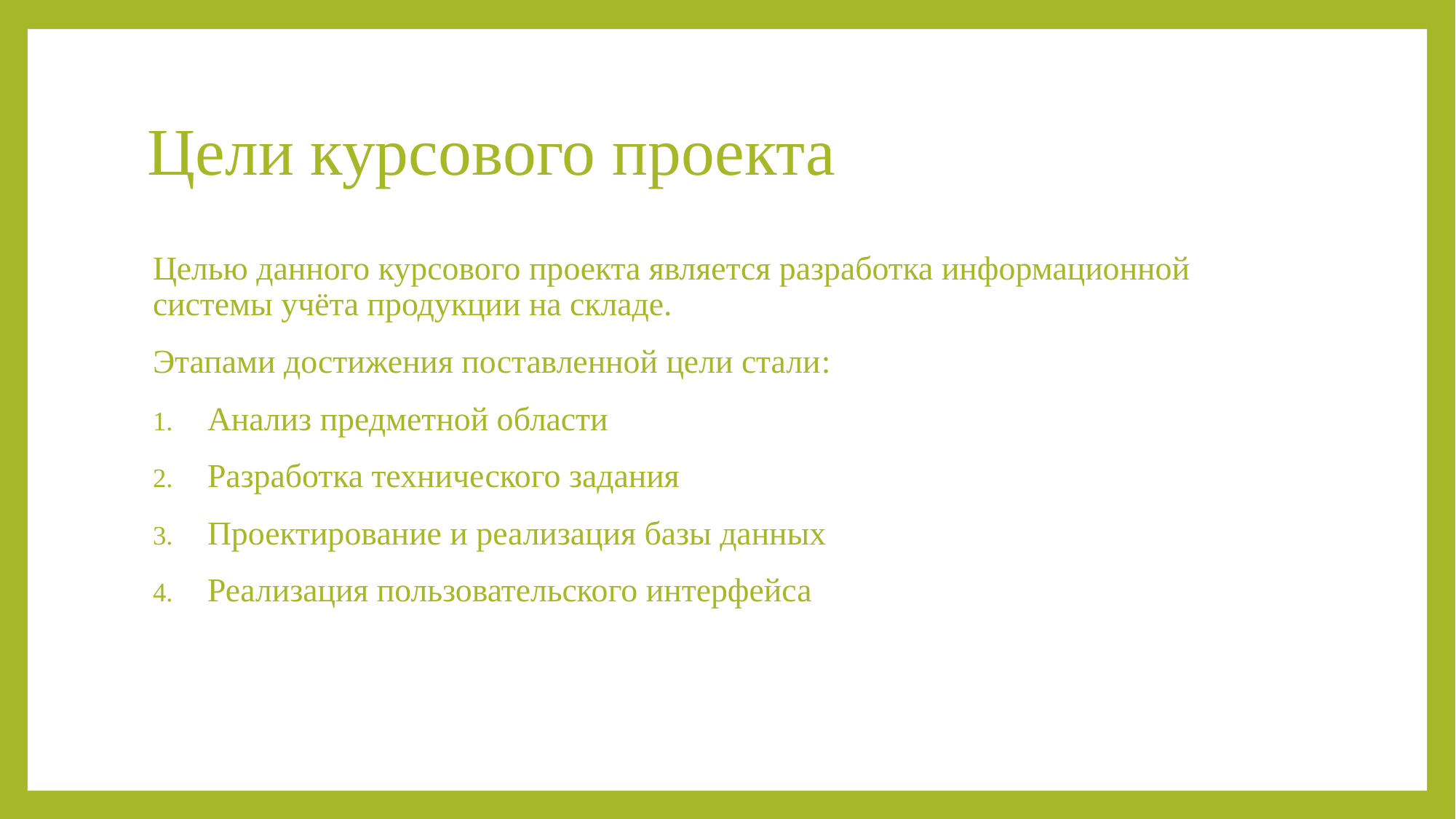

# Цели курсового проекта
Целью данного курсового проекта является разработка информационной системы учёта продукции на складе.
Этапами достижения поставленной цели стали:
Анализ предметной области
Разработка технического задания
Проектирование и реализация базы данных
Реализация пользовательского интерфейса